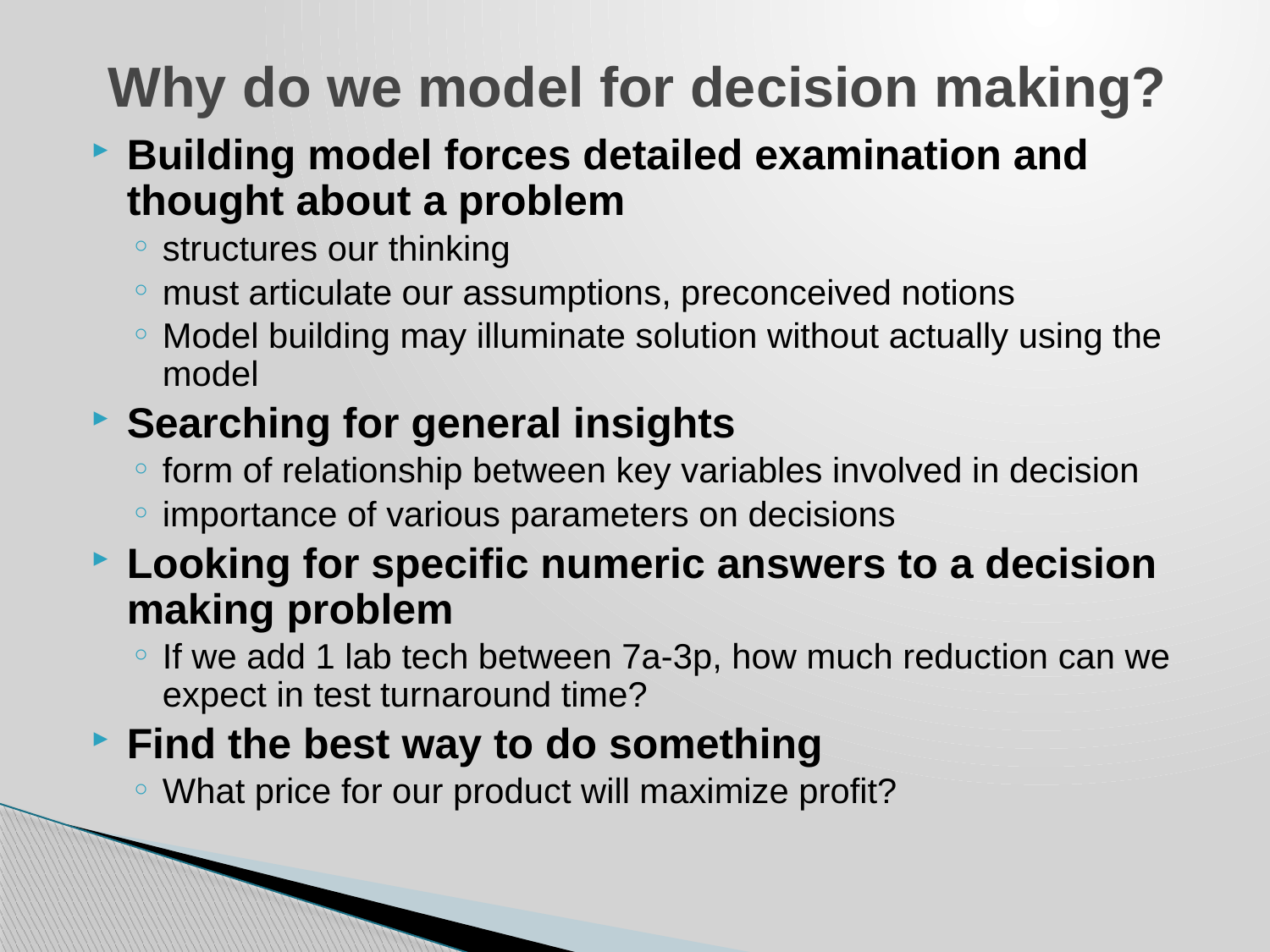

# Why do we model for decision making?
Building model forces detailed examination and thought about a problem
structures our thinking
must articulate our assumptions, preconceived notions
Model building may illuminate solution without actually using the model
Searching for general insights
form of relationship between key variables involved in decision
importance of various parameters on decisions
Looking for specific numeric answers to a decision making problem
If we add 1 lab tech between 7a-3p, how much reduction can we expect in test turnaround time?
Find the best way to do something
What price for our product will maximize profit?